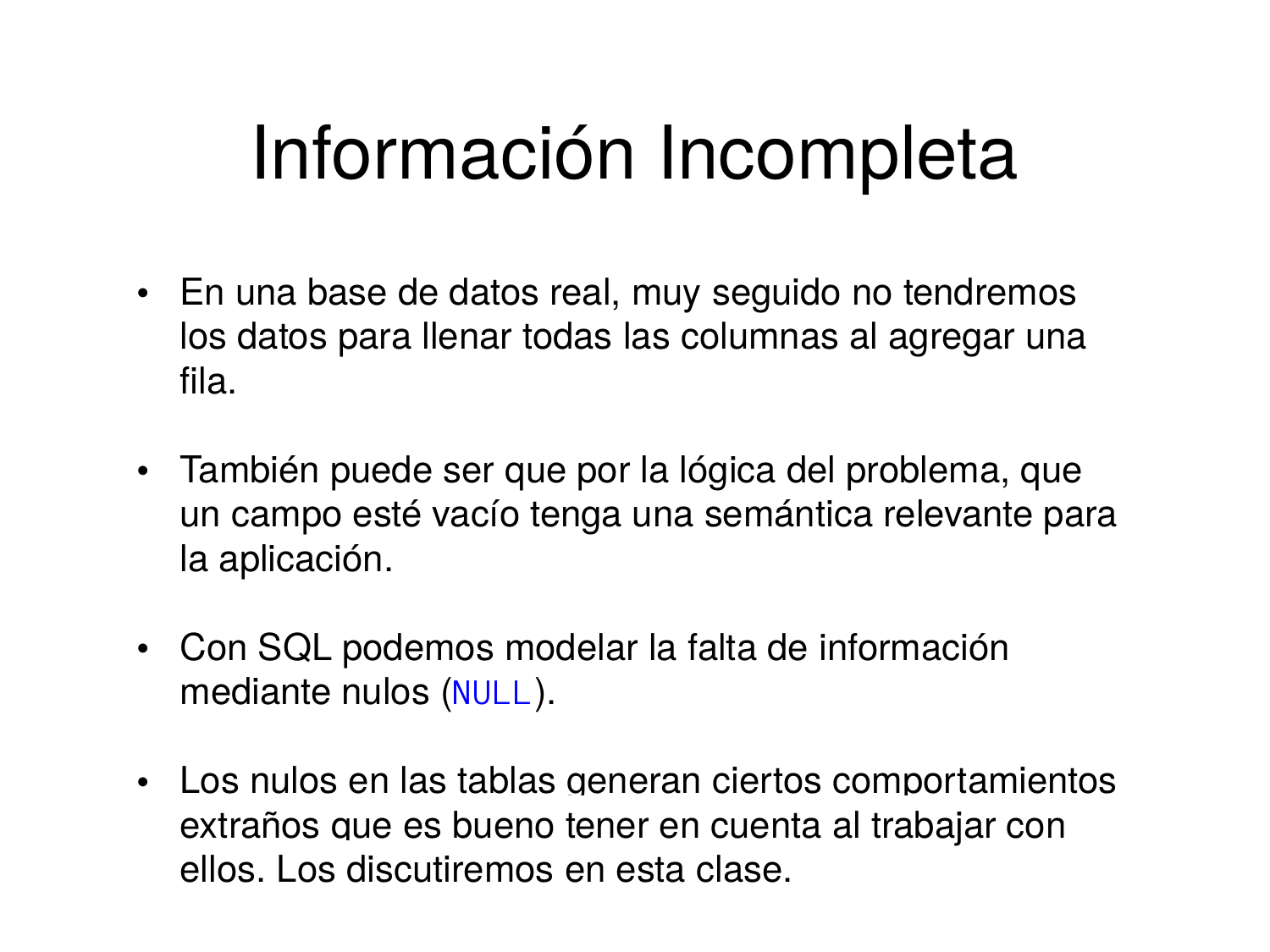

Información Incompleta
En una base de datos real, muy seguido no tendremos los datos para llenar todas las columnas al agregar una fila.
También puede ser que por la lógica del problema, que un campo esté vacío tenga una semántica relevante para la aplicación.
Con SQL podemos modelar la falta de información mediante nulos (NULL).
Los nulos en las tablas generan ciertos comportamientos extraños que es bueno tener en cuenta al trabajar con ellos. Los discutiremos en esta clase.